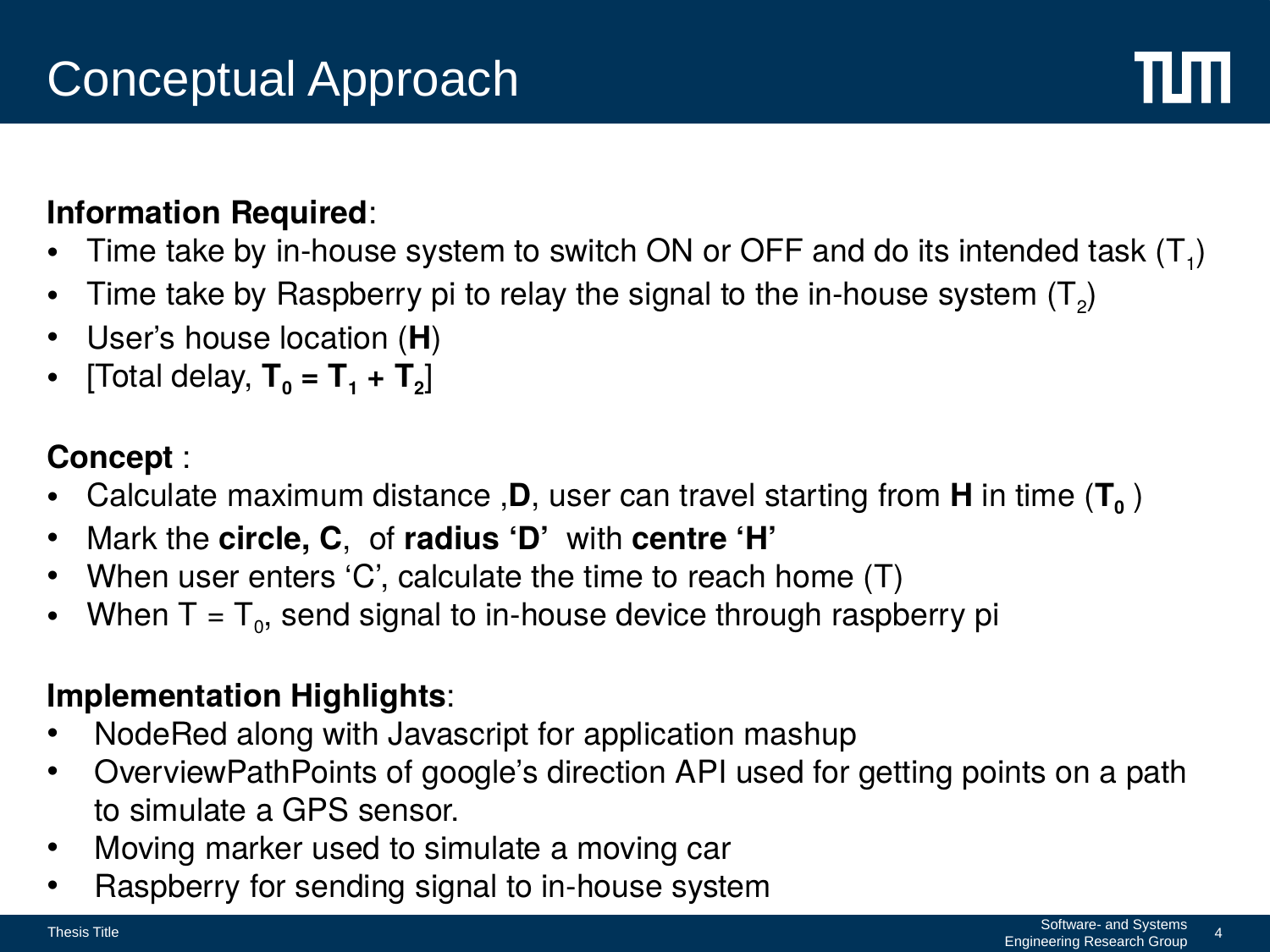

# Conceptual Approach

Information Required:
Time take by in-house system to switch ON or OFF and do its intended task (T1)
Time take by Raspberry pi to relay the signal to the in-house system (T2)
User’s house location (H)
[Total delay, T0 = T1 + T2]

Concept :
Calculate maximum distance ,D, user can travel starting from H in time (T0 )
Mark the circle, C,  of radius ‘D’  with centre ‘H’
When user enters ‘C’, calculate the time to reach home (T)
When T = T0, send signal to in-house device through raspberry pi

Implementation Highlights:
NodeRed along with Javascript for application mashup
OverviewPathPoints of google’s direction API used for getting points on a path to simulate a GPS sensor.
Moving marker used to simulate a moving car
Raspberry for sending signal to in-house system
Thesis Title
Software- and Systems Engineering Research Group
4